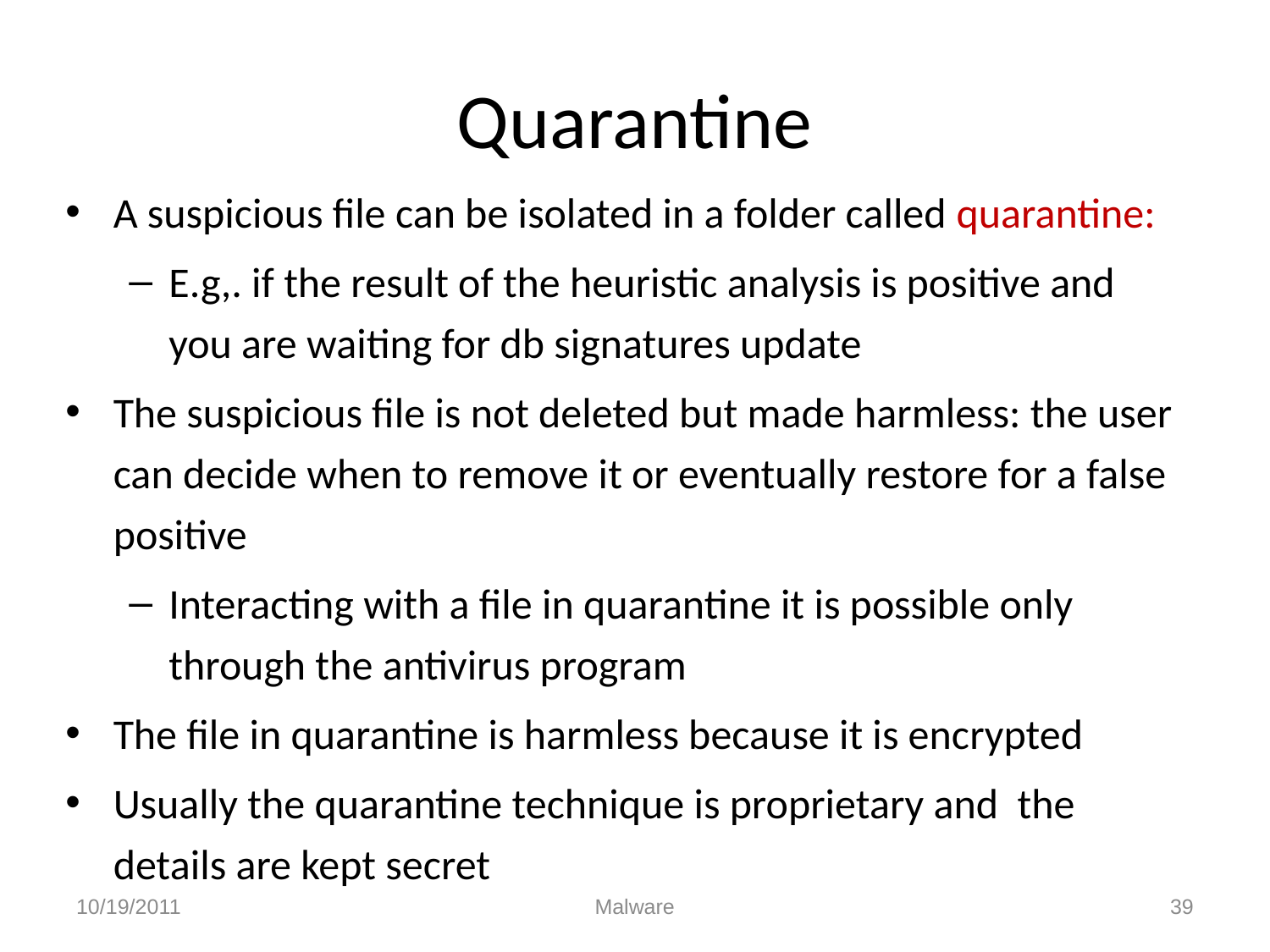

# Quarantine
A suspicious file can be isolated in a folder called quarantine:
E.g,. if the result of the heuristic analysis is positive and you are waiting for db signatures update
The suspicious file is not deleted but made harmless: the user can decide when to remove it or eventually restore for a false positive
Interacting with a file in quarantine it is possible only through the antivirus program
The file in quarantine is harmless because it is encrypted
Usually the quarantine technique is proprietary and  the details are kept secret
10/19/2011
Malware
39